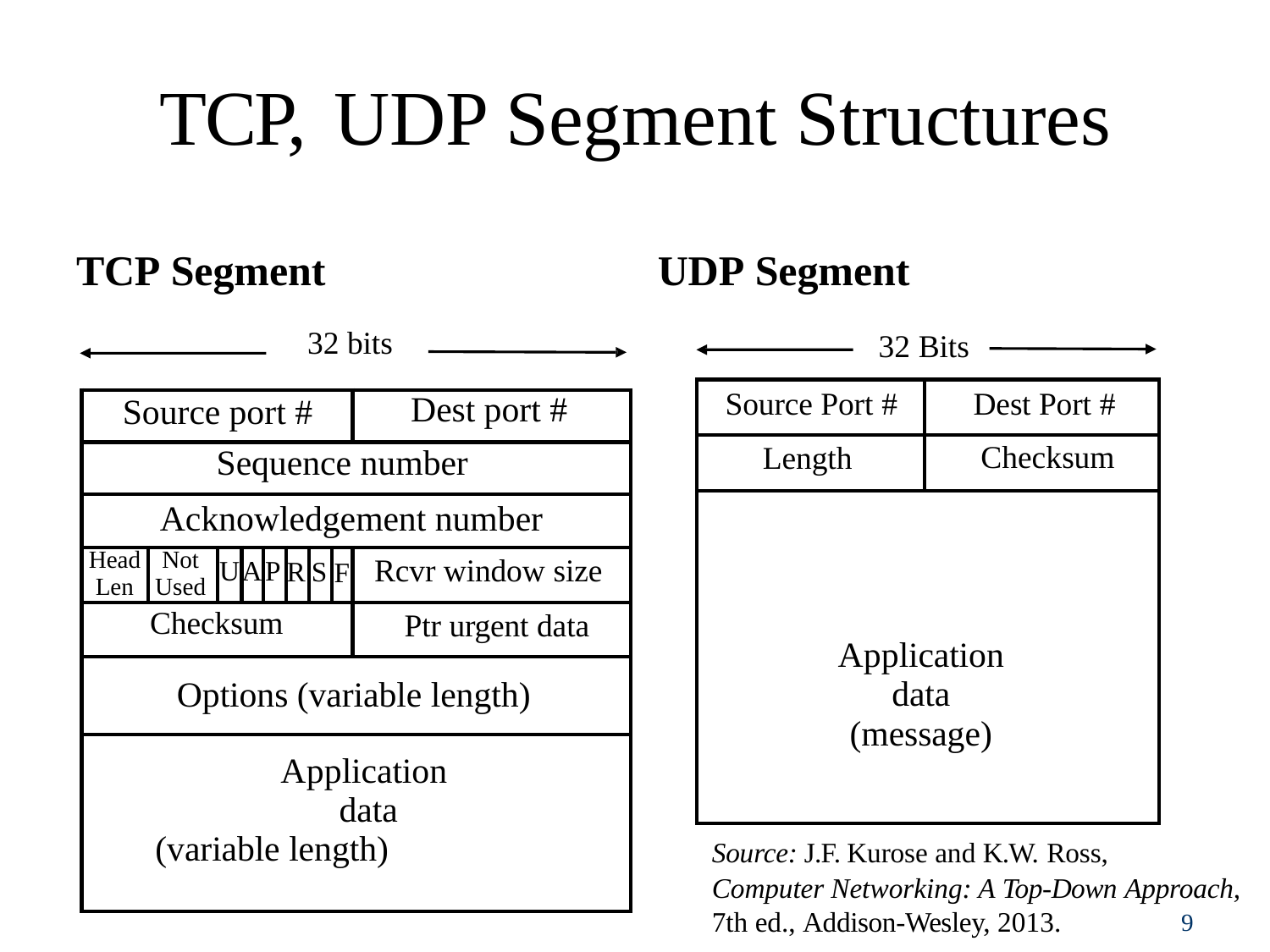

# TCP,	UDP Segment Structures
TCP Segment
32 bits
UDP Segment
32 Bits

| Source Port # | Dest Port # |
| --- | --- |
| Length | Checksum |
| Application data (message) |  |
| Source port # |  |  |  |  |  |  |  | Dest port # |
| --- | --- | --- | --- | --- | --- | --- | --- | --- |
| Sequence number |  |  |  |  |  |  |  |  |
| Acknowledgement number |  |  |  |  |  |  |  |  |
| Head Len | Not Used | U | A | P | R | S | F | Rcvr window size |
| Checksum |  |  |  |  |  |  |  | Ptr urgent data |
| Options (variable length) |  |  |  |  |  |  |  |  |
| Application data (variable length) |  |  |  |  |  |  |  |  |
Source: J.F. Kurose and K.W. Ross,
Computer Networking: A Top-Down Approach,
7th ed., Addison-Wesley, 2013.
9